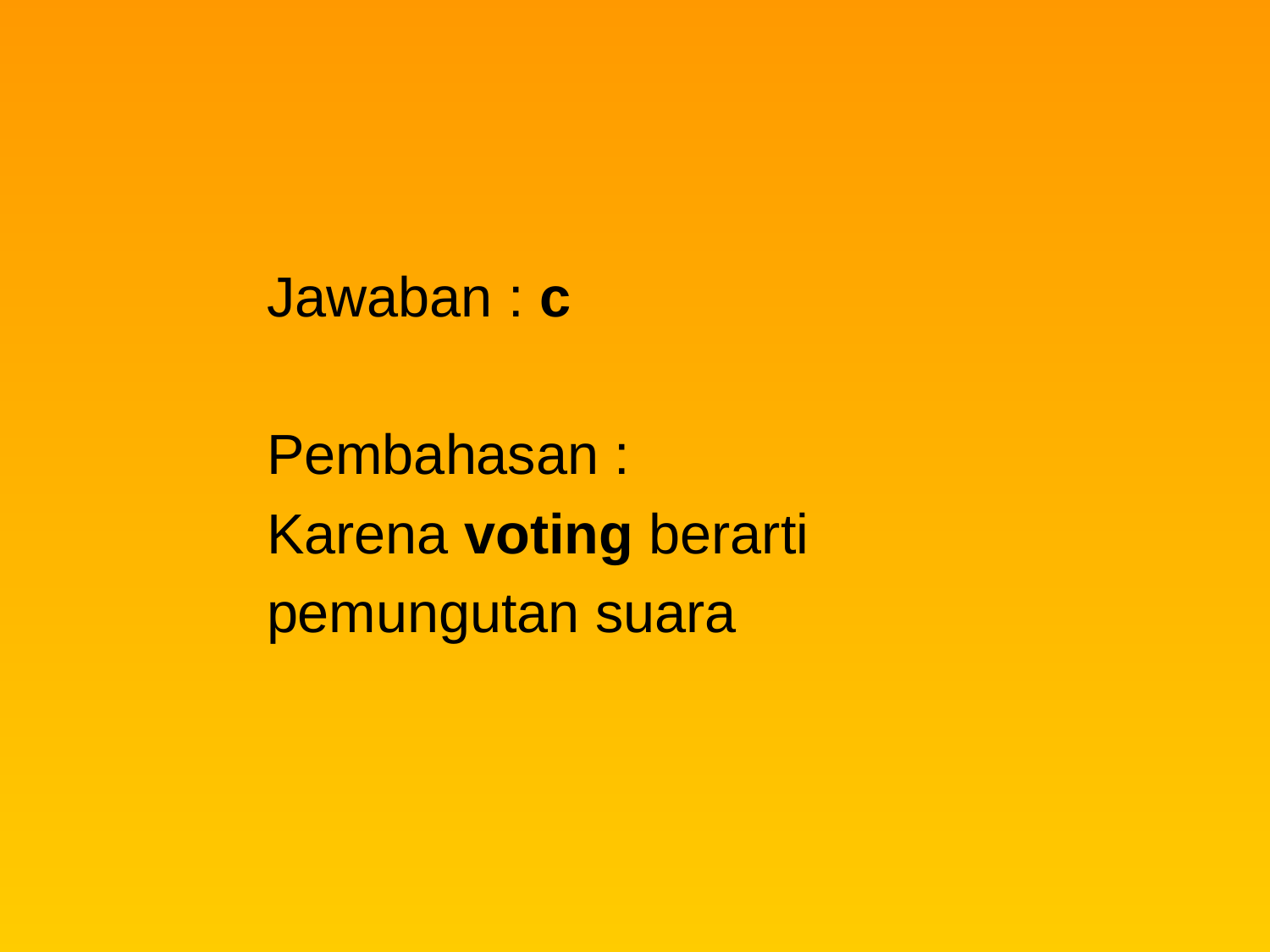

Jawaban : c

Pembahasan :
Karena voting berarti
pemungutan suara